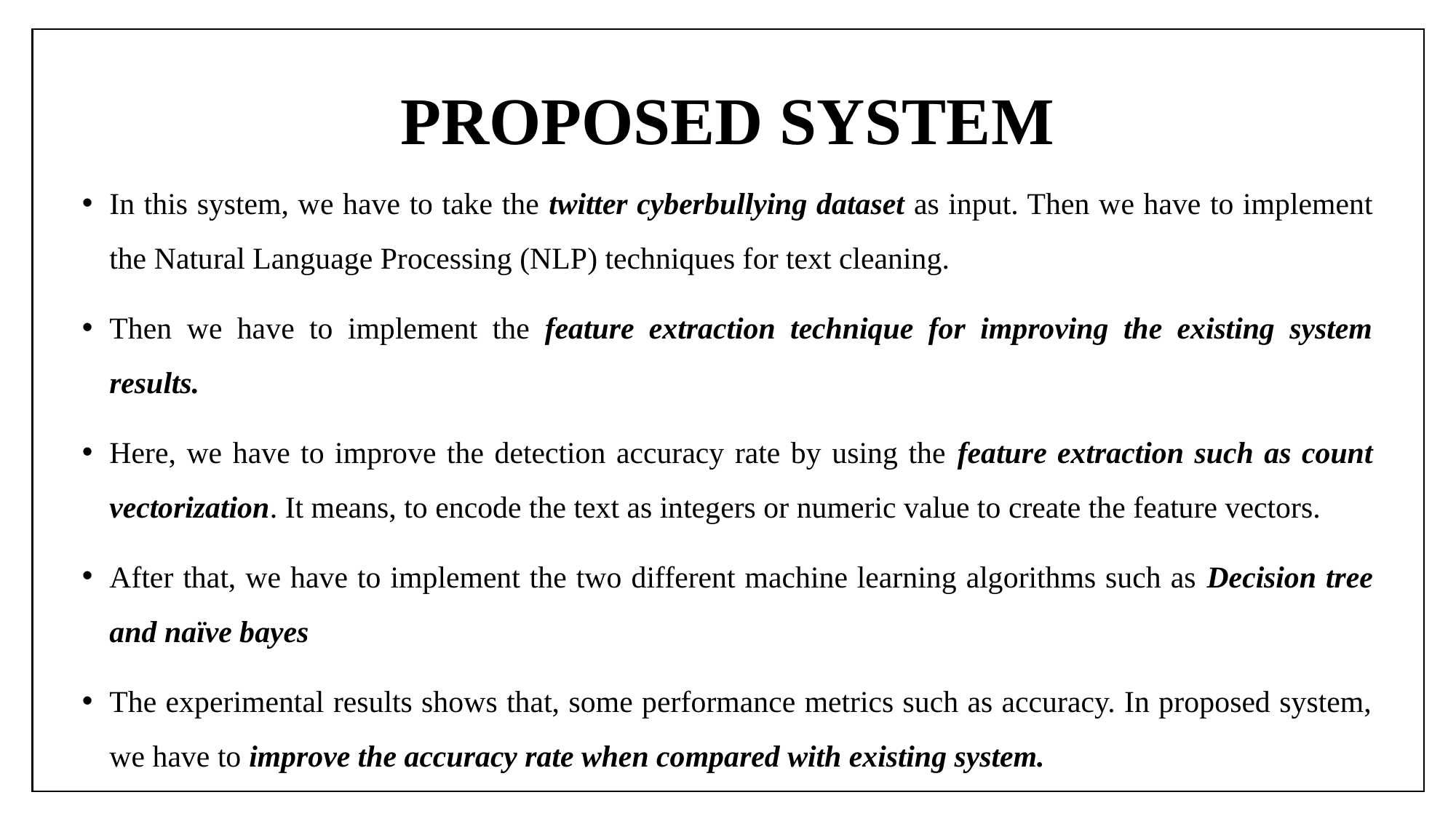

# PROPOSED SYSTEM
In this system, we have to take the twitter cyberbullying dataset as input. Then we have to implement the Natural Language Processing (NLP) techniques for text cleaning.
Then we have to implement the feature extraction technique for improving the existing system results.
Here, we have to improve the detection accuracy rate by using the feature extraction such as count vectorization. It means, to encode the text as integers or numeric value to create the feature vectors.
After that, we have to implement the two different machine learning algorithms such as Decision tree and naïve bayes
The experimental results shows that, some performance metrics such as accuracy. In proposed system, we have to improve the accuracy rate when compared with existing system.